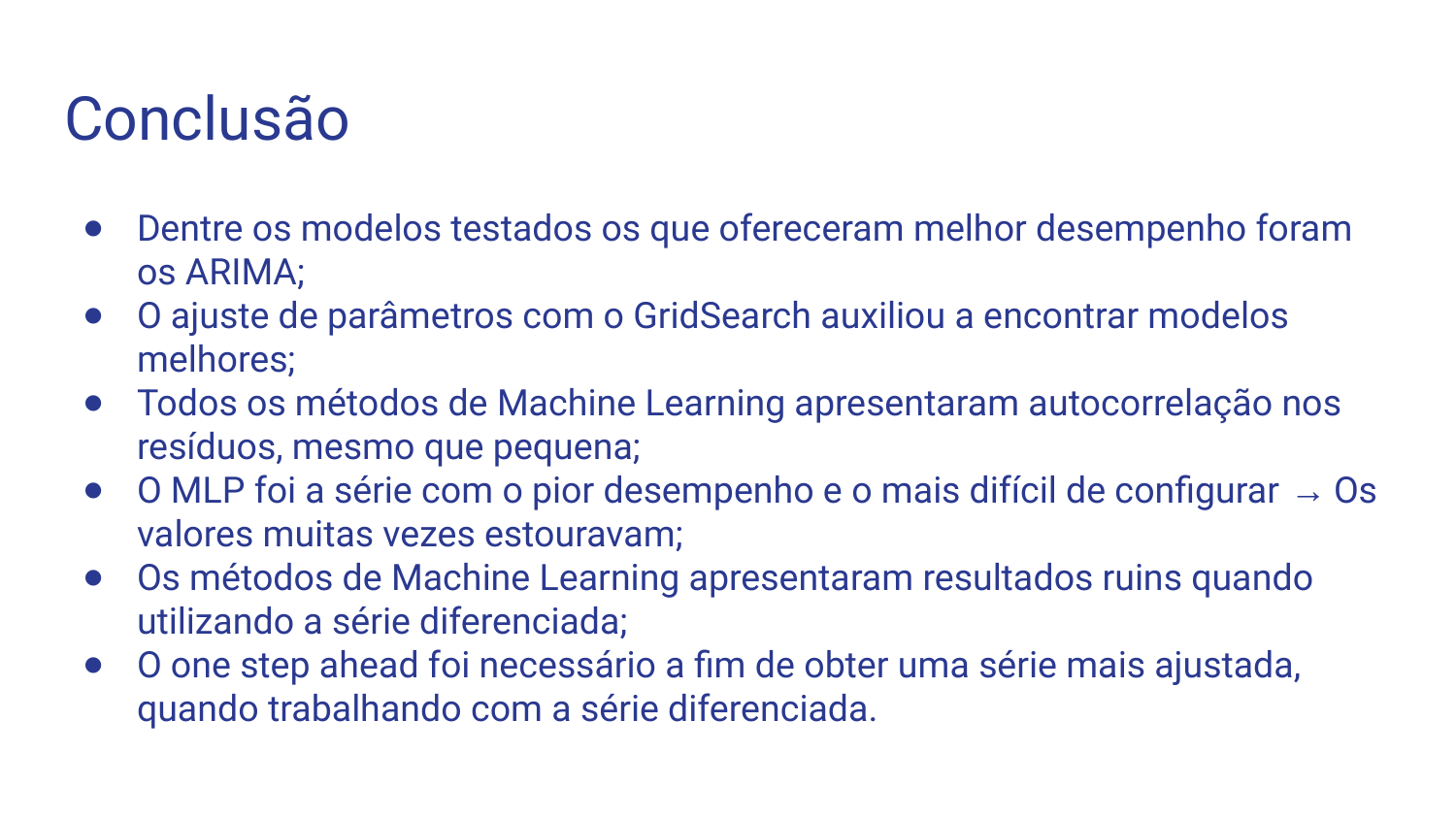

# Conclusão
Dentre os modelos testados os que ofereceram melhor desempenho foram os ARIMA;
O ajuste de parâmetros com o GridSearch auxiliou a encontrar modelos melhores;
Todos os métodos de Machine Learning apresentaram autocorrelação nos resíduos, mesmo que pequena;
O MLP foi a série com o pior desempenho e o mais difícil de configurar → Os valores muitas vezes estouravam;
Os métodos de Machine Learning apresentaram resultados ruins quando utilizando a série diferenciada;
O one step ahead foi necessário a fim de obter uma série mais ajustada, quando trabalhando com a série diferenciada.